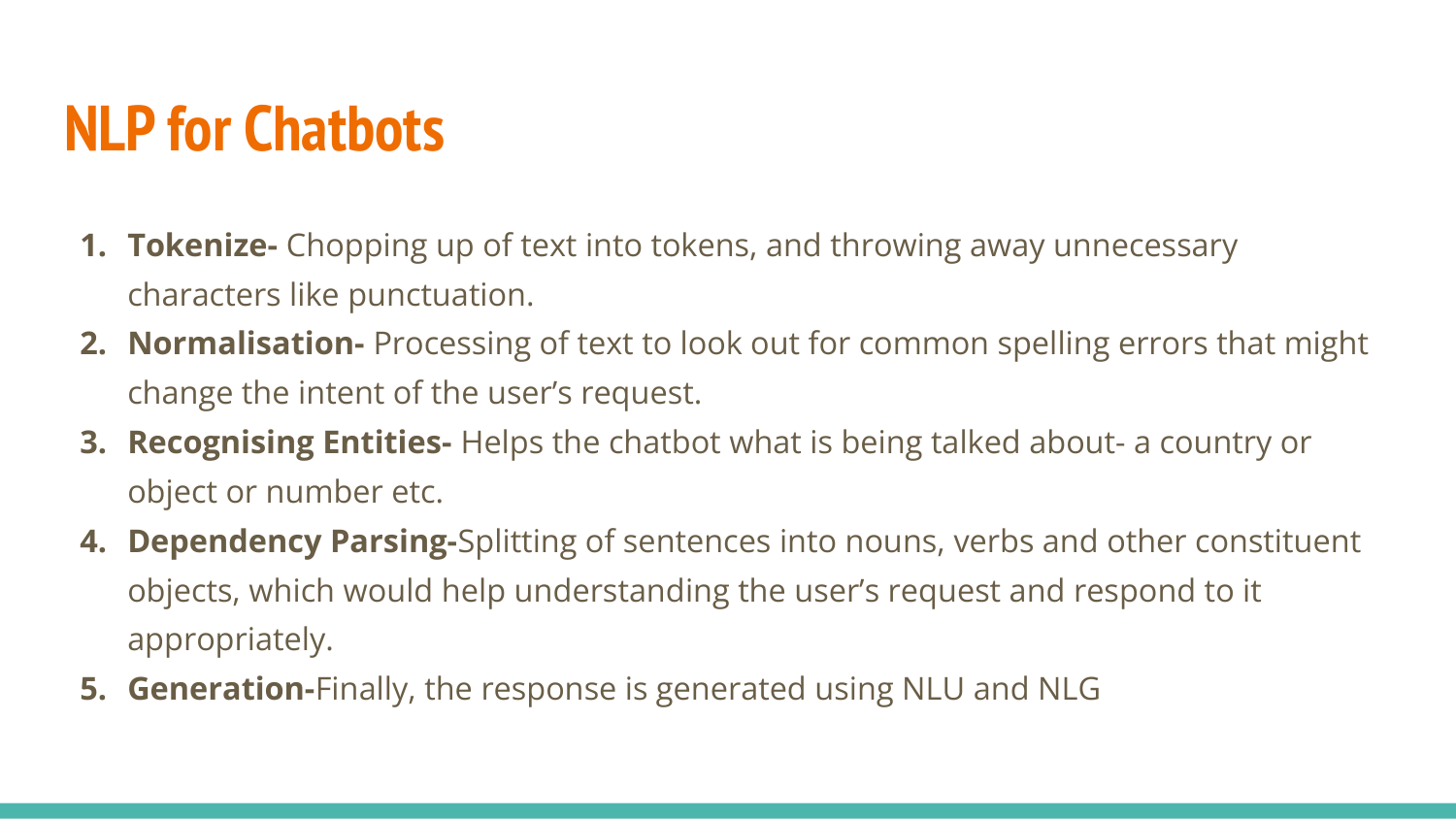

# NLP for Chatbots

Tokenize- Chopping up of text into tokens, and throwing away unnecessary characters like punctuation.
Normalisation- Processing of text to look out for common spelling errors that might change the intent of the user’s request.
Recognising Entities- Helps the chatbot what is being talked about- a country or object or number etc.
Dependency Parsing-Splitting of sentences into nouns, verbs and other constituent objects, which would help understanding the user’s request and respond to it appropriately.
Generation-Finally, the response is generated using NLU and NLG